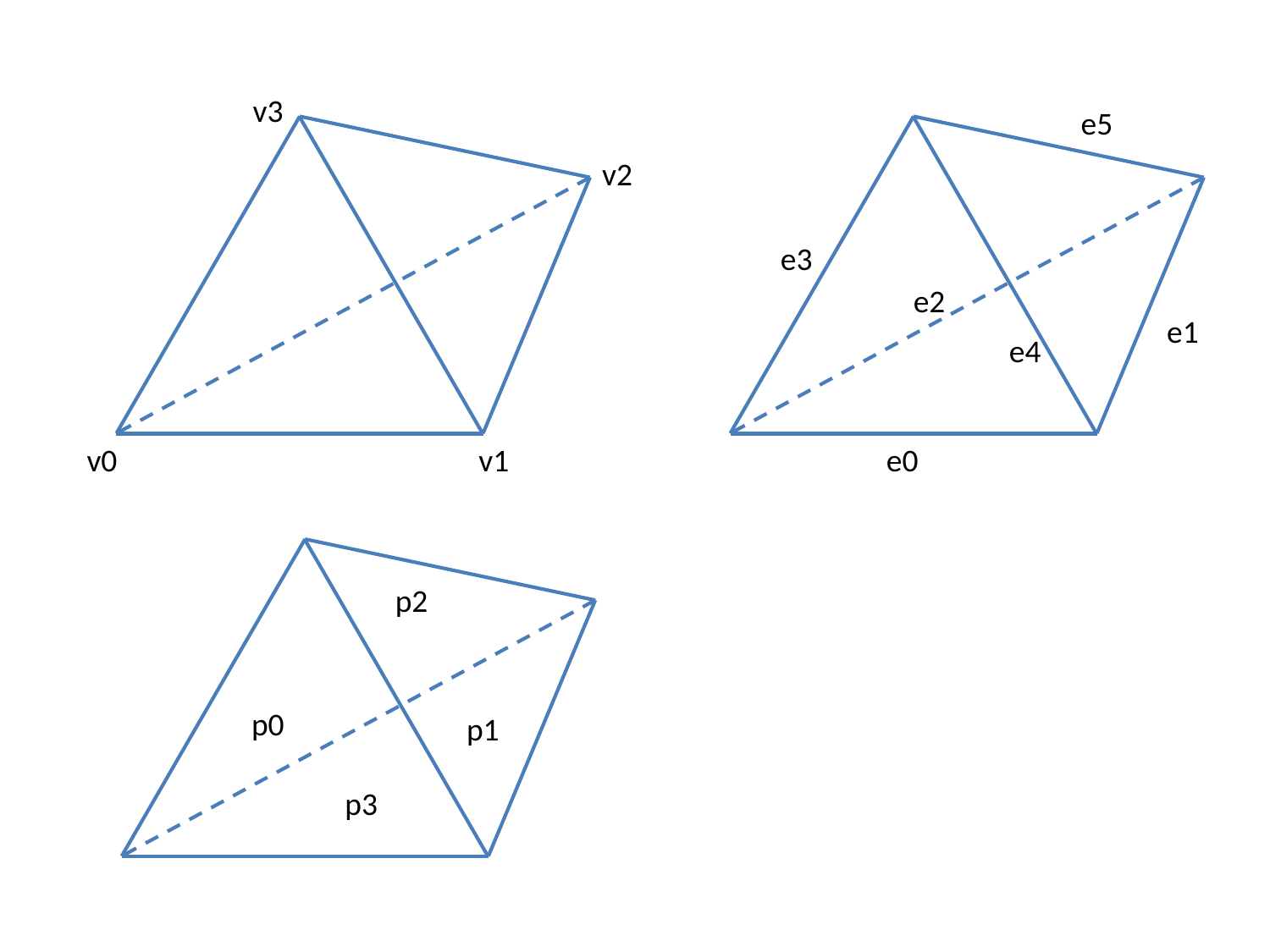

v3
e5
v2
e3
e2
e1
e4
v0
v1
e0
p2
p0
p1
p3